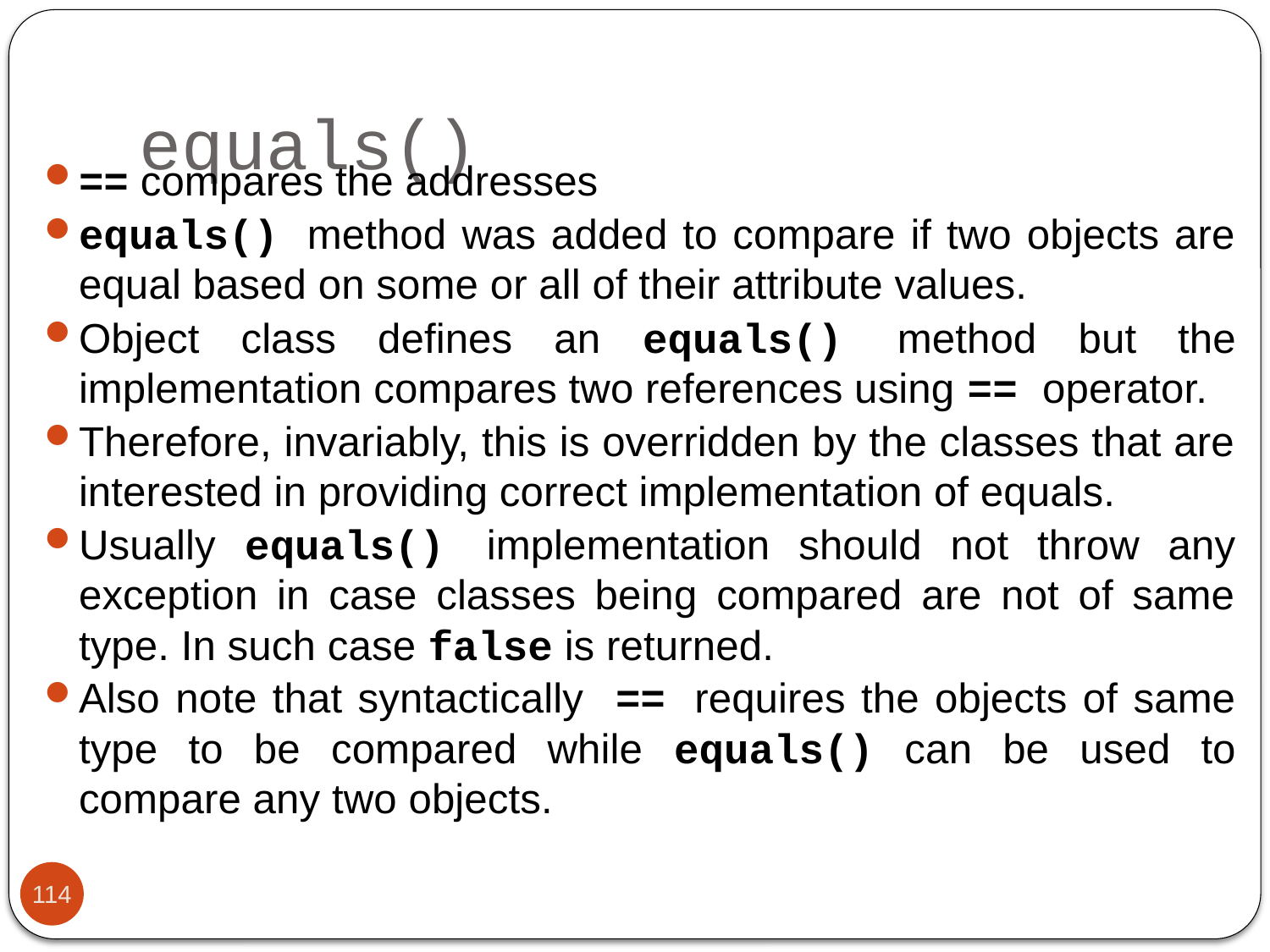

# equals()
== compares the addresses
equals() method was added to compare if two objects are equal based on some or all of their attribute values.
Object class defines an equals() method but the implementation compares two references using == operator.
Therefore, invariably, this is overridden by the classes that are interested in providing correct implementation of equals.
Usually equals() implementation should not throw any exception in case classes being compared are not of same type. In such case false is returned.
Also note that syntactically  == requires the objects of same type to be compared while equals() can be used to compare any two objects.
114